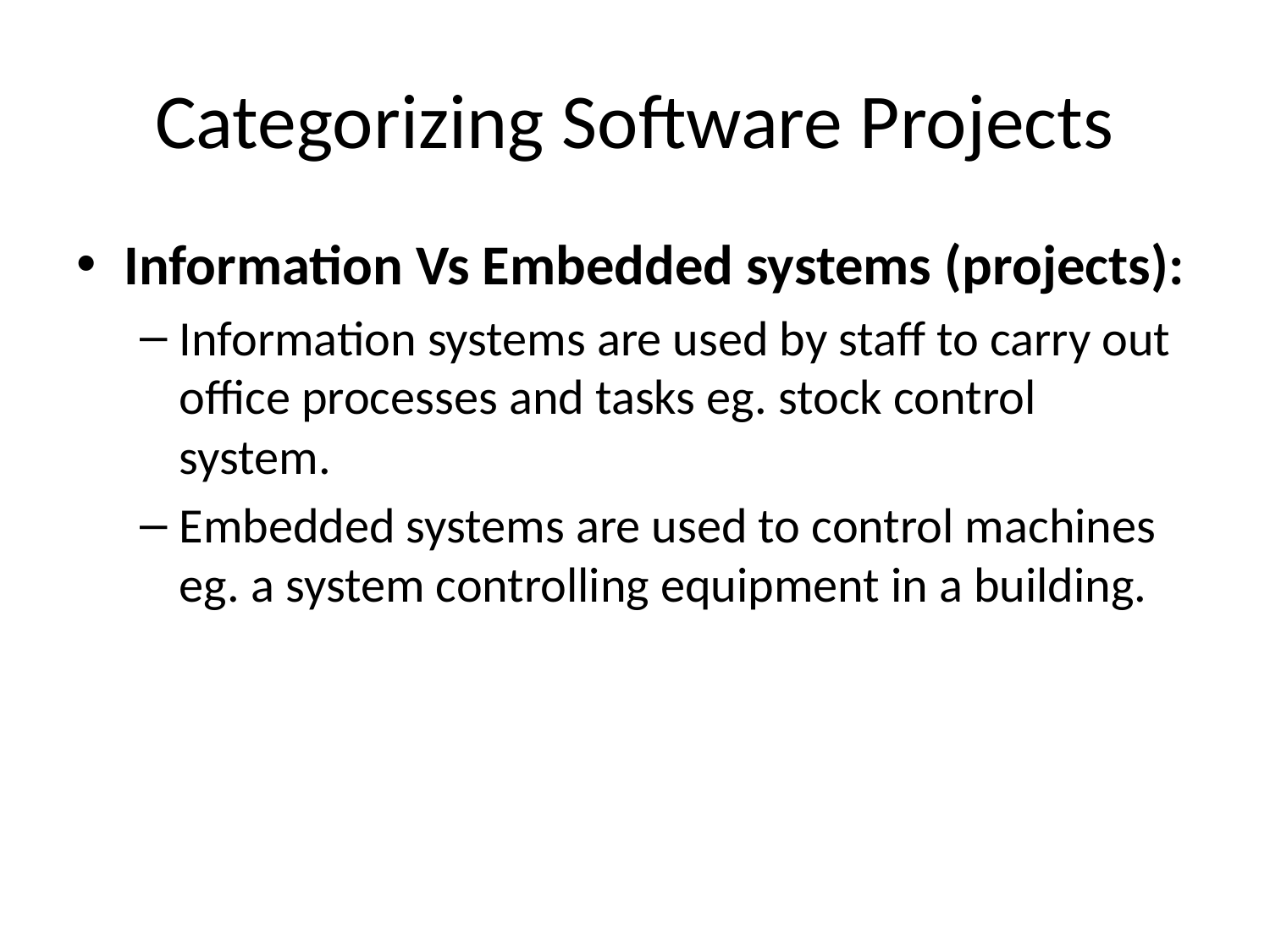

# Categorizing Software Projects
Information Vs Embedded systems (projects):
Information systems are used by staff to carry out office processes and tasks eg. stock control system.
Embedded systems are used to control machines eg. a system controlling equipment in a building.